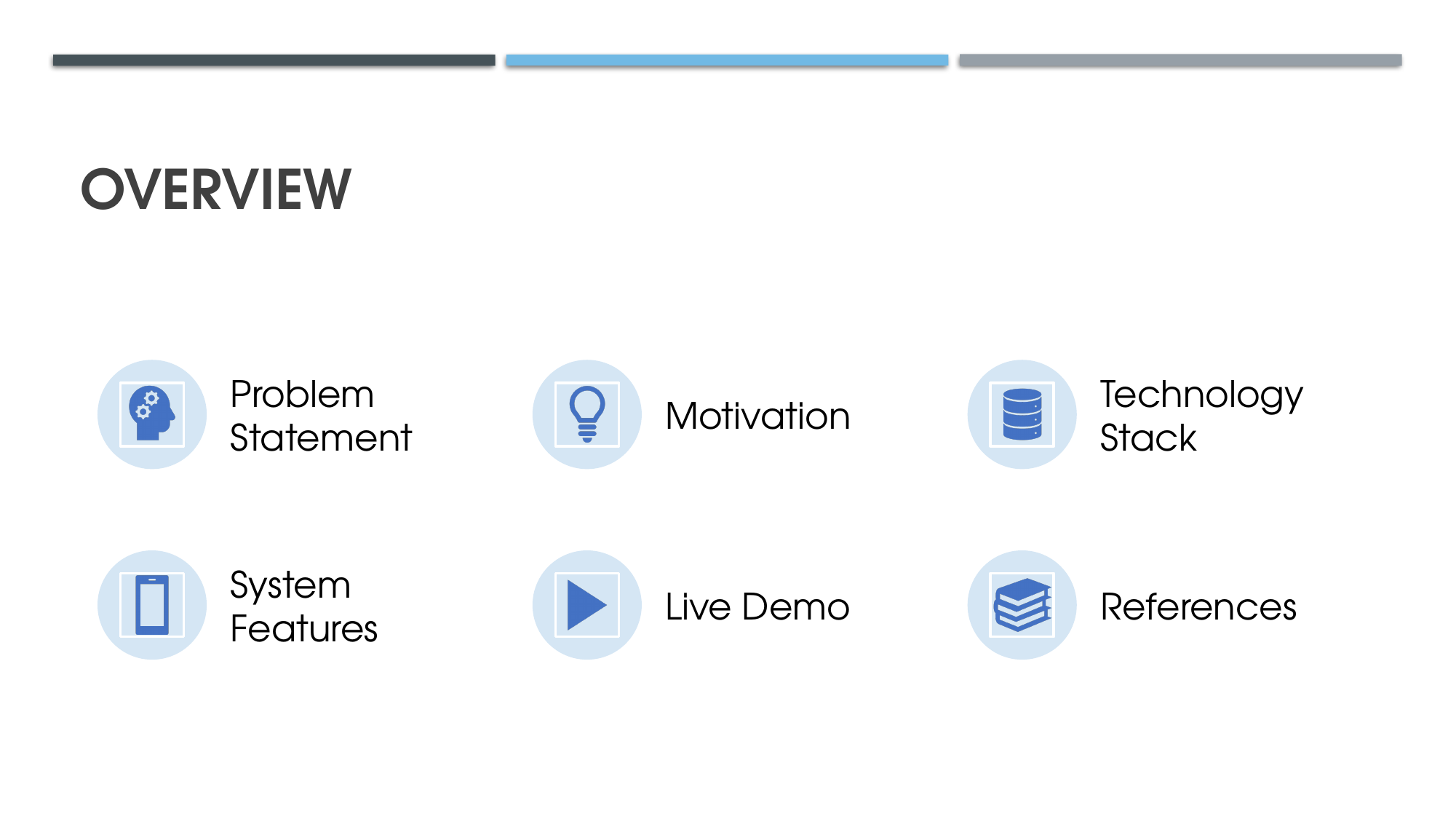

# overview
Problem Statement
Motivation
Technology Stack
System Features
Live Demo
References